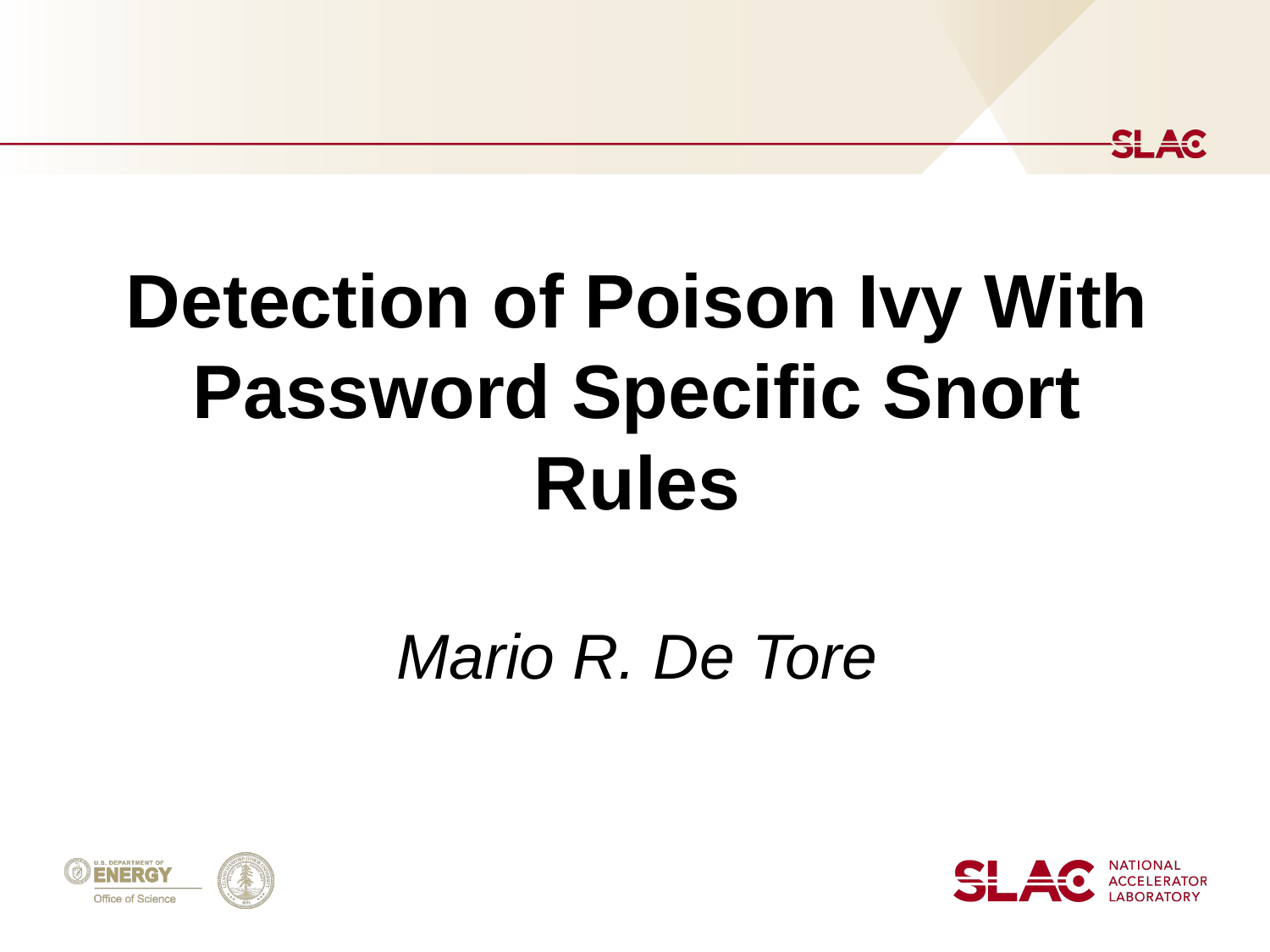

# Detection of Poison Ivy With Password Specific Snort Rules Mario R. De Tore